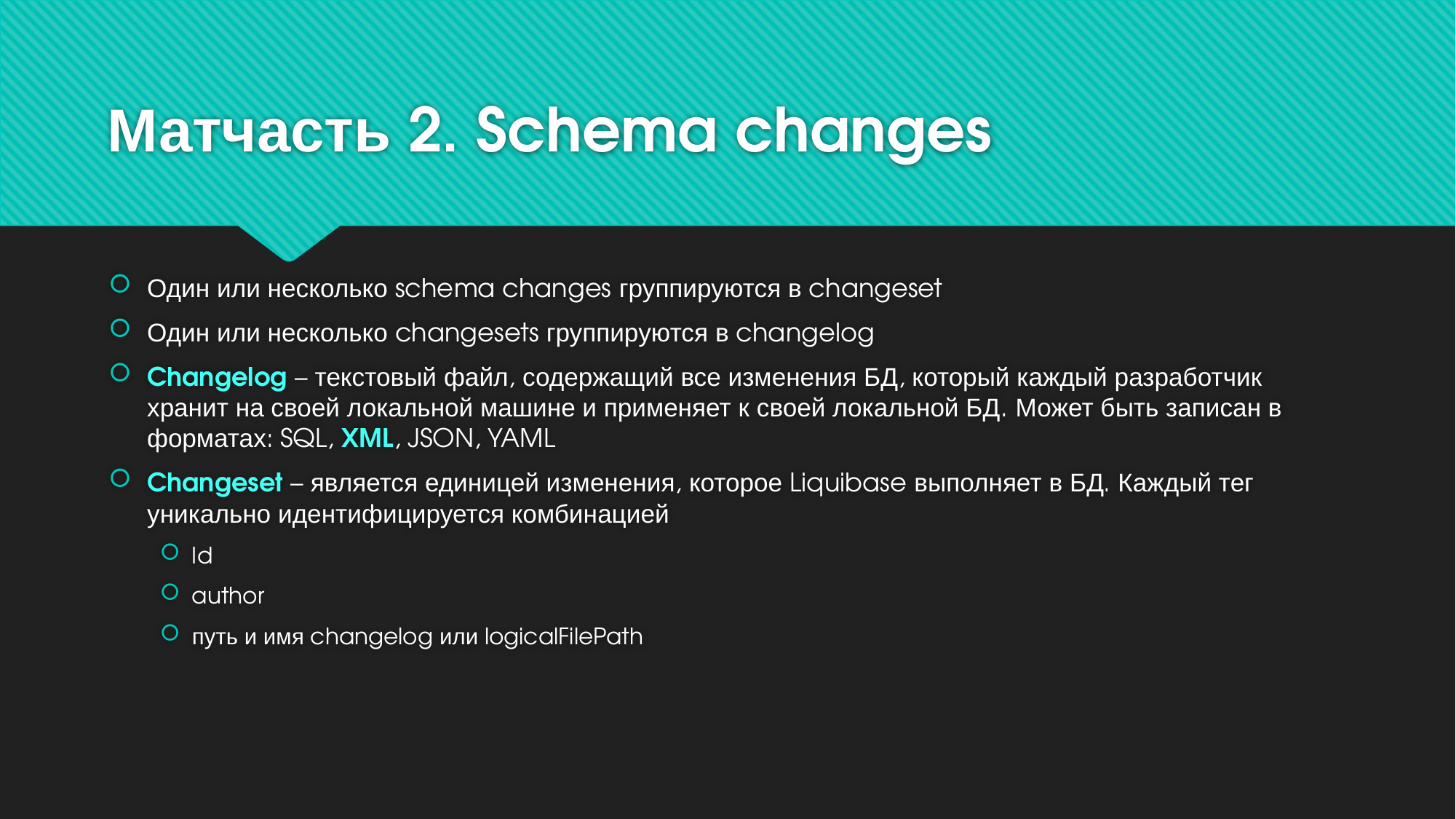

# Матчасть 2. Schema changes
Один или несколько schema changes группируются в changeset
Один или несколько changesets группируются в changelog
Changelog – текстовый файл, содержащий все изменения БД, который каждый разработчик хранит на своей локальной машине и применяет к своей локальной БД. Может быть записан в форматах: SQL, XML, JSON, YAML
Changeset – является единицей изменения, которое Liquibase выполняет в БД. Каждый тег уникально идентифицируется комбинацией
Id
author
путь и имя changelog или logicalFilePath